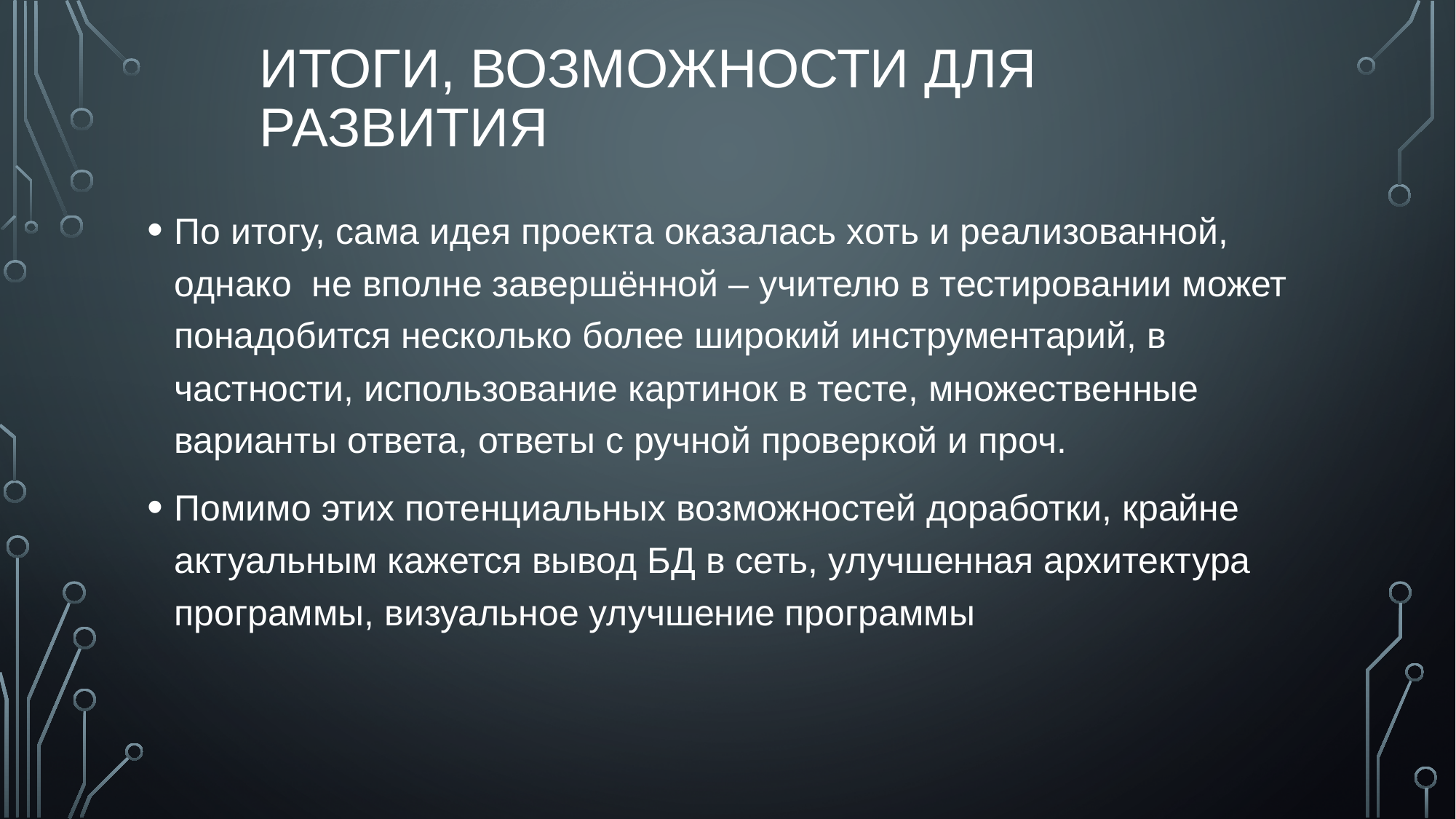

# Итоги, возможности для развития
По итогу, сама идея проекта оказалась хоть и реализованной, однако  не вполне завершённой – учителю в тестировании может понадобится несколько более широкий инструментарий, в частности, использование картинок в тесте, множественные варианты ответа, ответы с ручной проверкой и проч.
Помимо этих потенциальных возможностей доработки, крайне актуальным кажется вывод БД в сеть, улучшенная архитектура программы, визуальное улучшение программы